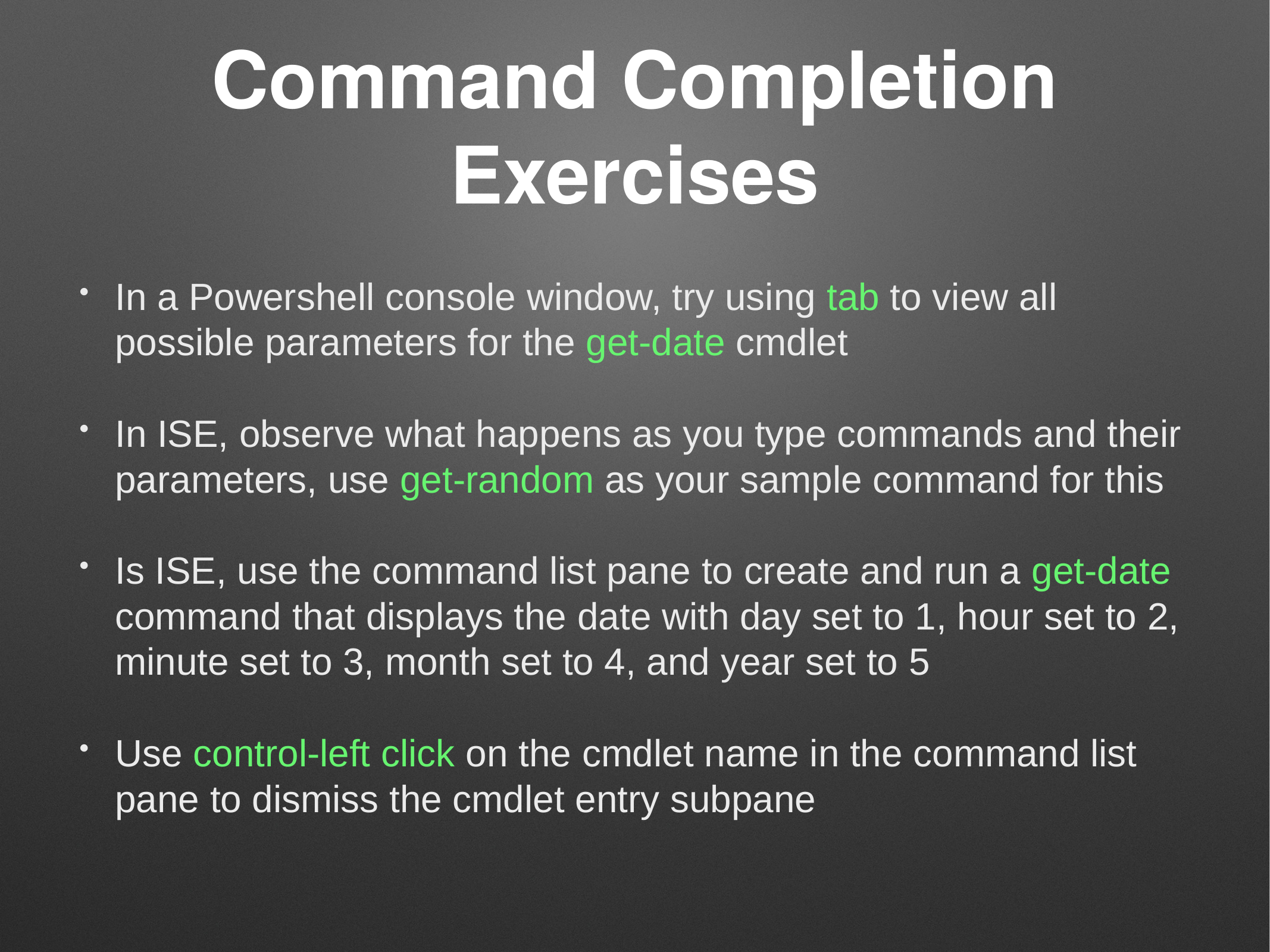

# Command Completion Exercises
In a Powershell console window, try using tab to view all possible parameters for the get-date cmdlet
In ISE, observe what happens as you type commands and their parameters, use get-random as your sample command for this
Is ISE, use the command list pane to create and run a get-date command that displays the date with day set to 1, hour set to 2, minute set to 3, month set to 4, and year set to 5
Use control-left click on the cmdlet name in the command list pane to dismiss the cmdlet entry subpane